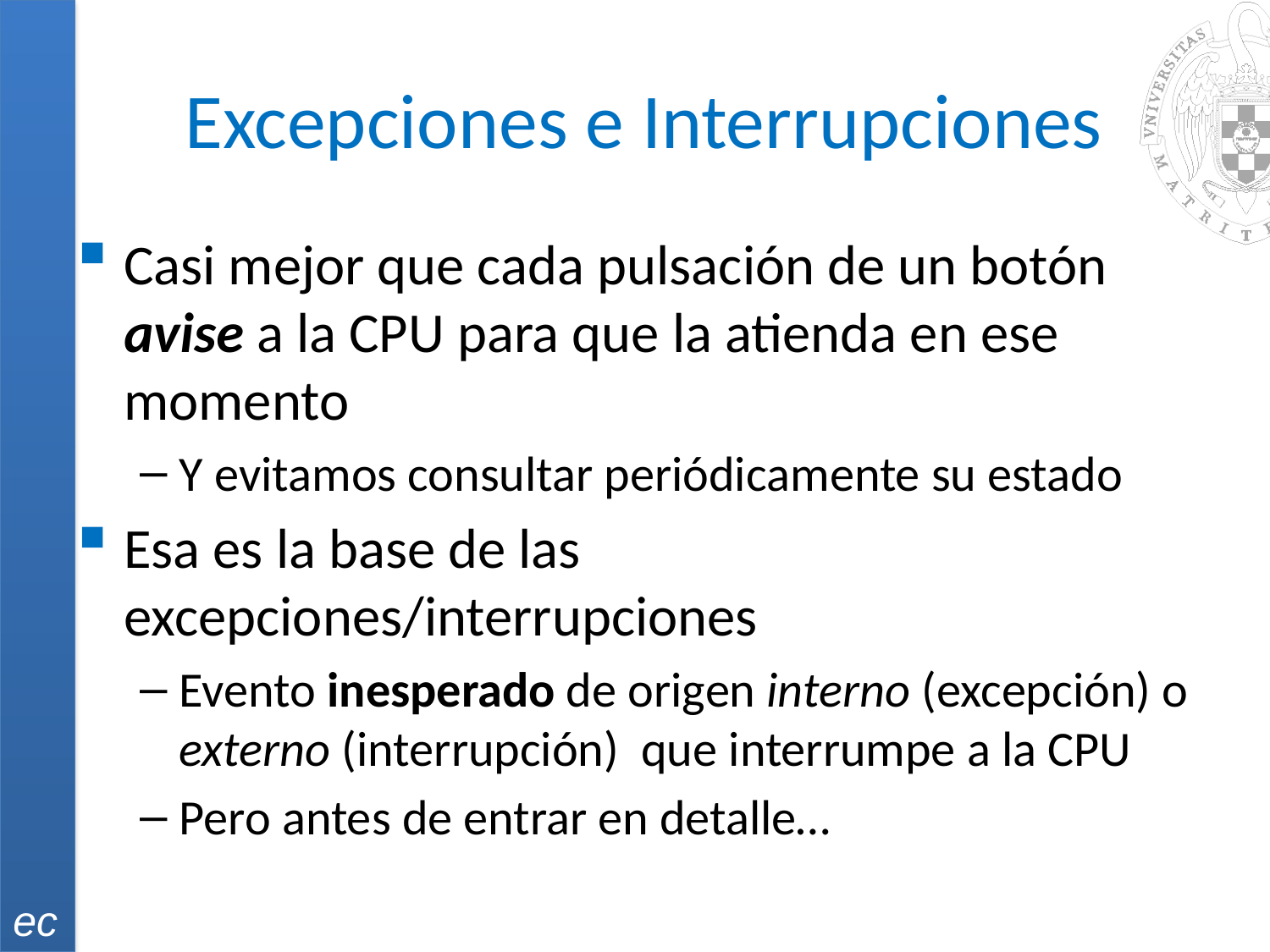

# Excepciones e Interrupciones
Casi mejor que cada pulsación de un botón avise a la CPU para que la atienda en ese momento
Y evitamos consultar periódicamente su estado
Esa es la base de las excepciones/interrupciones
Evento inesperado de origen interno (excepción) o externo (interrupción)  que interrumpe a la CPU
Pero antes de entrar en detalle…